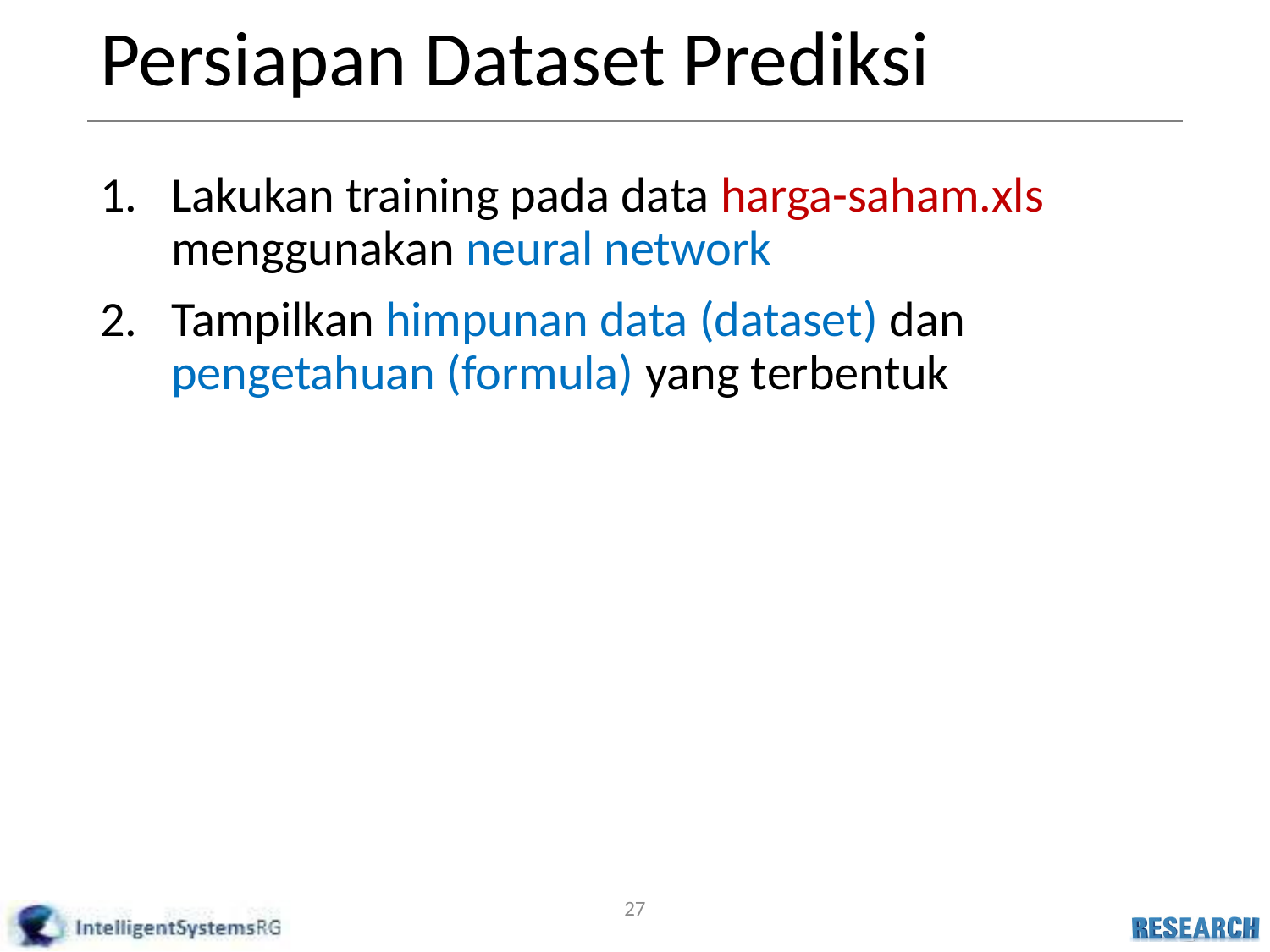

# Persiapan Dataset Prediksi
Lakukan training pada data harga-saham.xls menggunakan neural network
Tampilkan himpunan data (dataset) dan pengetahuan (formula) yang terbentuk